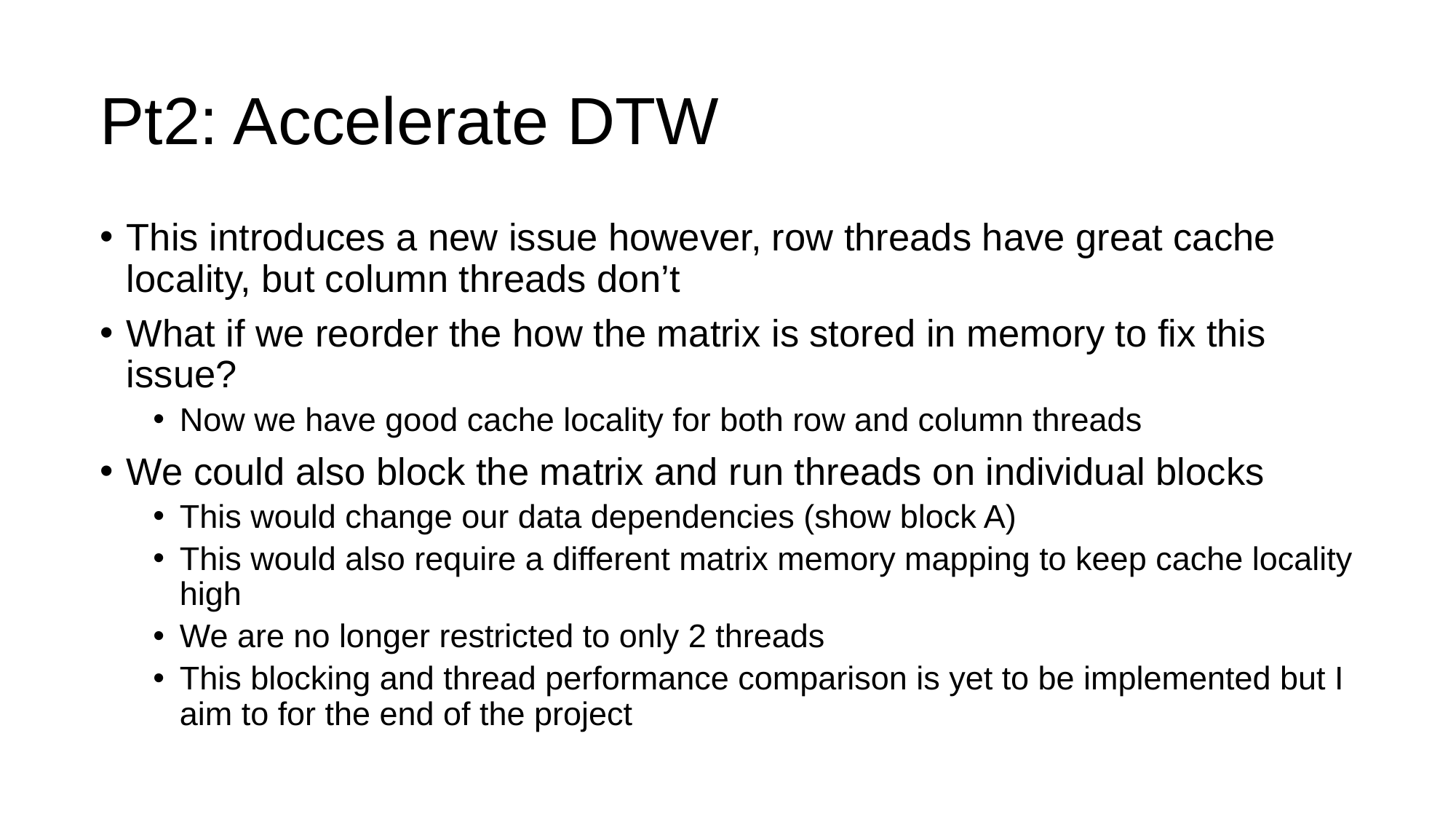

# Pt2: Accelerate DTW
This introduces a new issue however, row threads have great cache locality, but column threads don’t
What if we reorder the how the matrix is stored in memory to fix this issue?
Now we have good cache locality for both row and column threads
We could also block the matrix and run threads on individual blocks
This would change our data dependencies (show block A)
This would also require a different matrix memory mapping to keep cache locality high
We are no longer restricted to only 2 threads
This blocking and thread performance comparison is yet to be implemented but I aim to for the end of the project